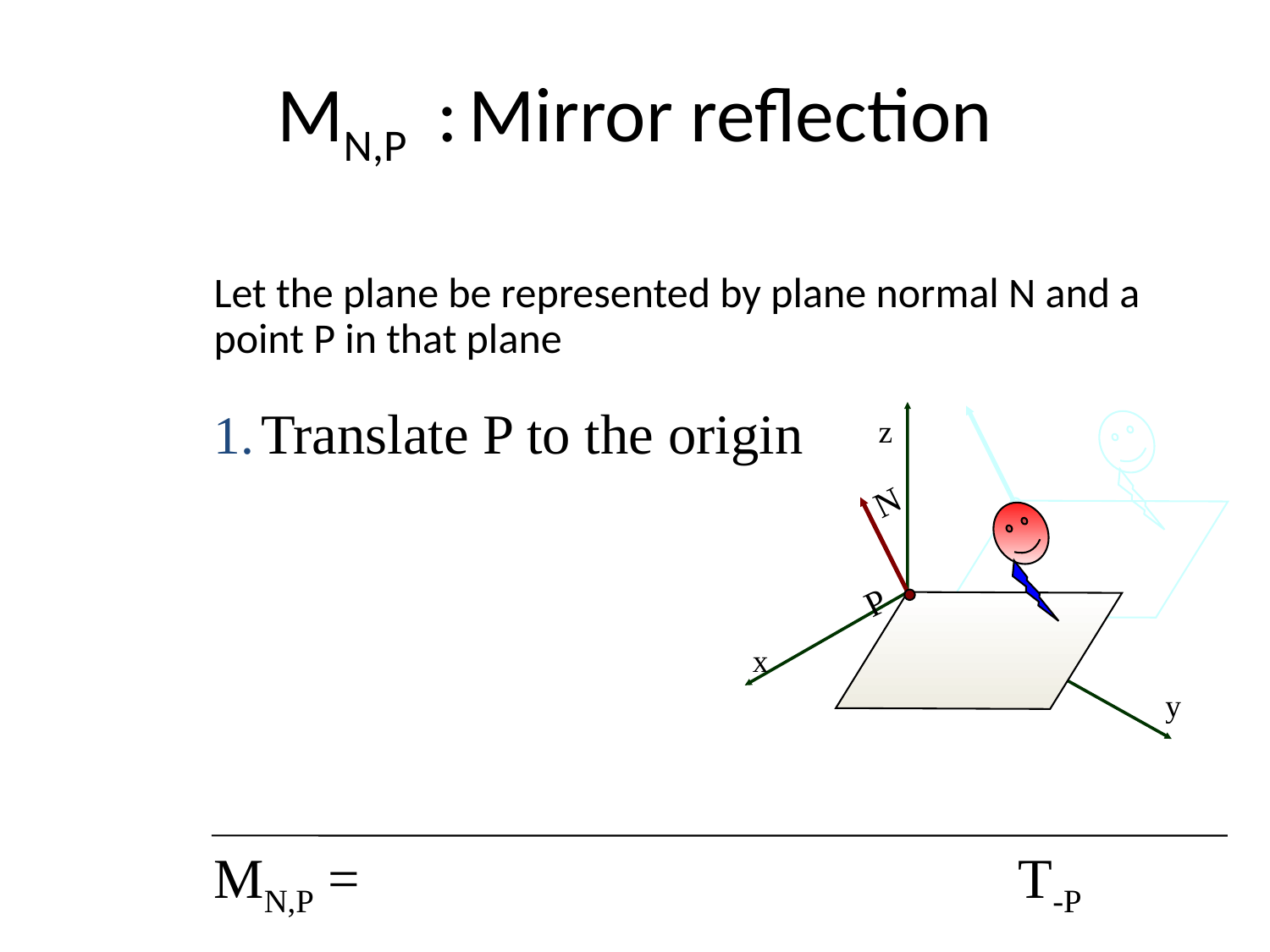

# MN,P   : Mirror reflection
Let the plane be represented by plane normal N and a point P in that plane
Translate P to the origin

z

x
y
N

P

MN,P =

T-P